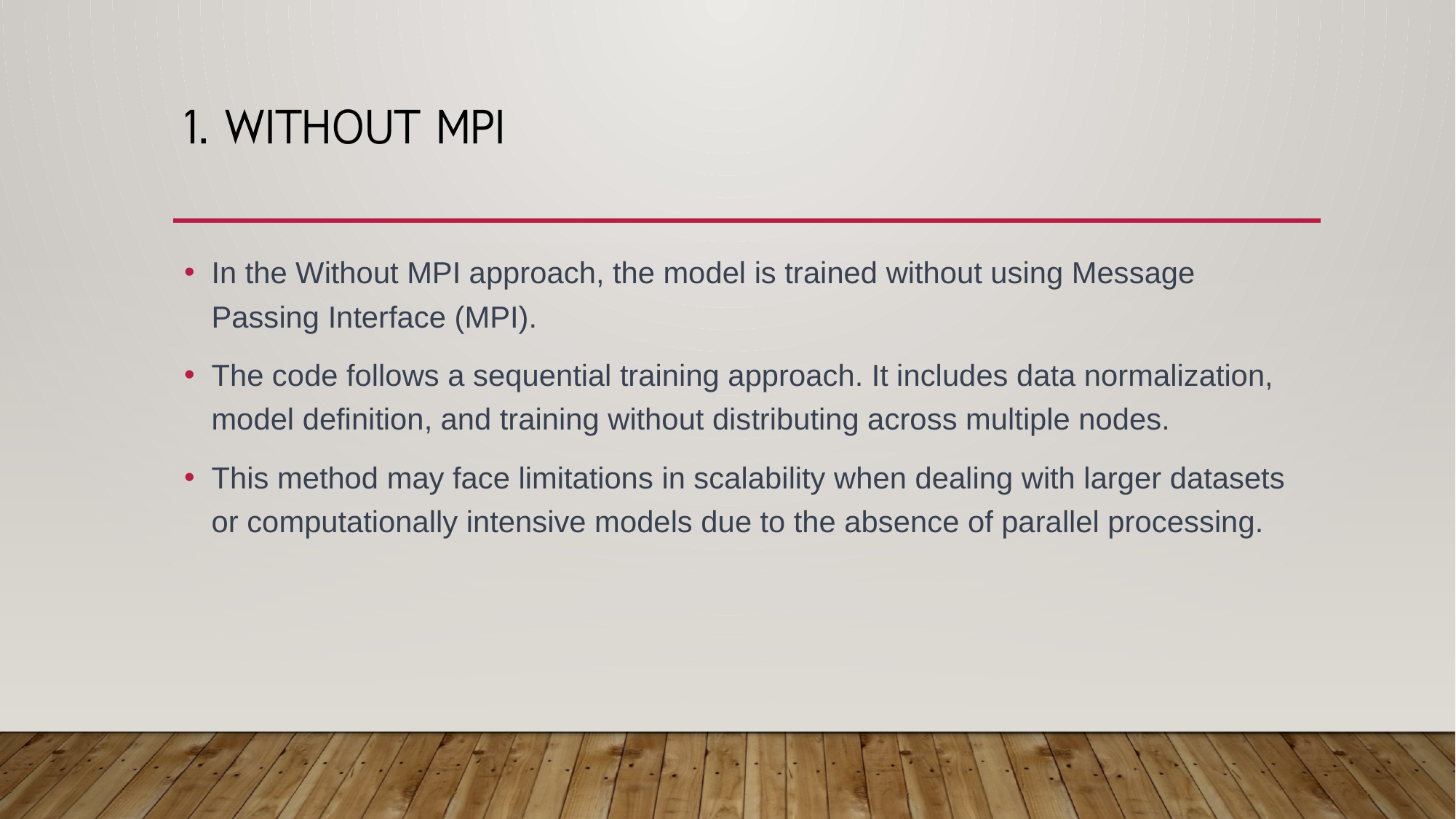

# 1. WITHOUT MPI
In the Without MPI approach, the model is trained without using Message Passing Interface (MPI).
The code follows a sequential training approach. It includes data normalization, model definition, and training without distributing across multiple nodes.
This method may face limitations in scalability when dealing with larger datasets or computationally intensive models due to the absence of parallel processing.